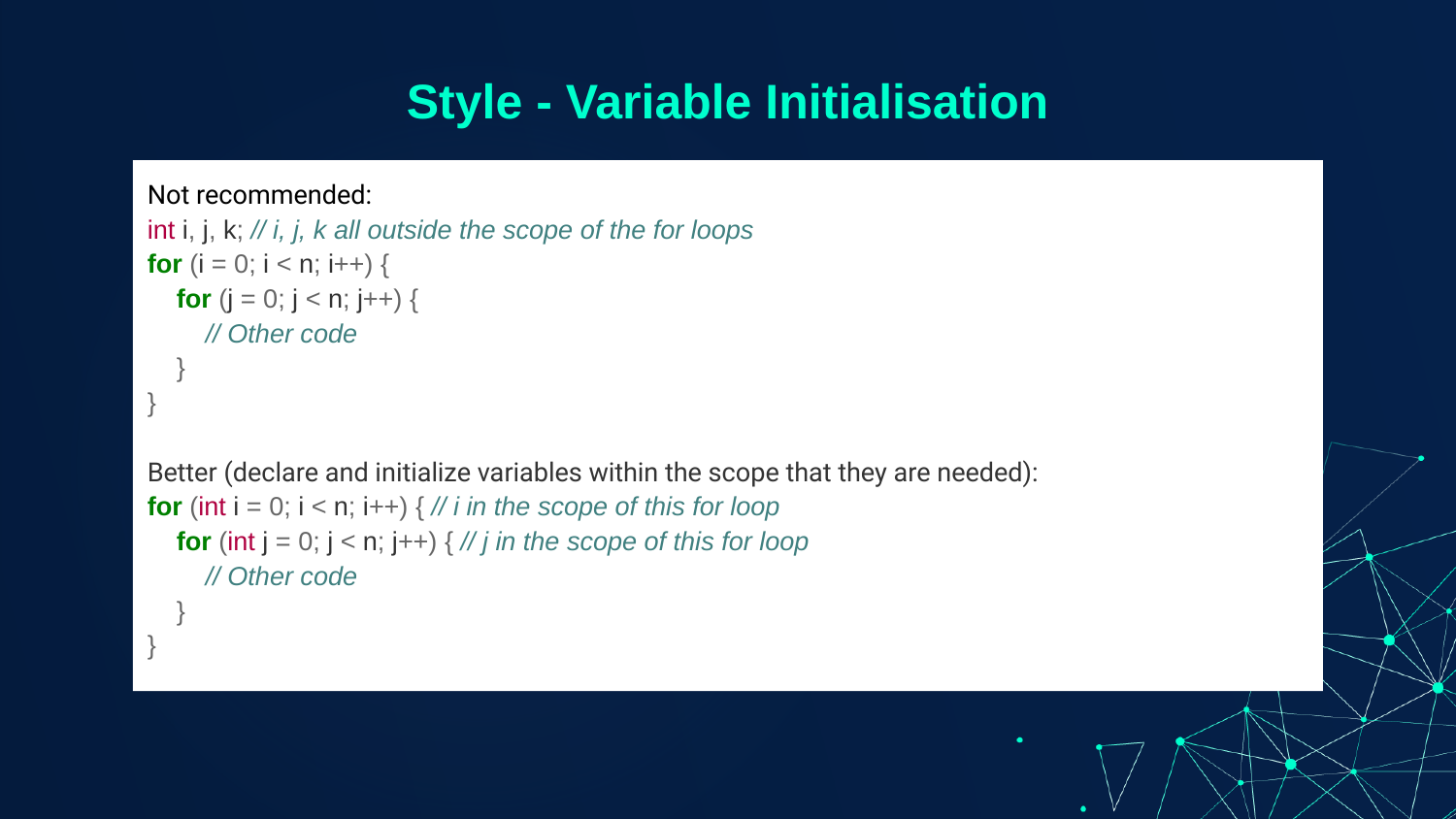

# Style - Variable Initialisation

Not recommended:
int i, j, k; // i, j, k all outside the scope of the for loops
for (i = 0; i < n; i++) {
    for (j = 0; j < n; j++) {
        // Other code
    }
}

Better (declare and initialize variables within the scope that they are needed):
for (int i = 0; i < n; i++) { // i in the scope of this for loop
    for (int j = 0; j < n; j++) { // j in the scope of this for loop
        // Other code
    }
}